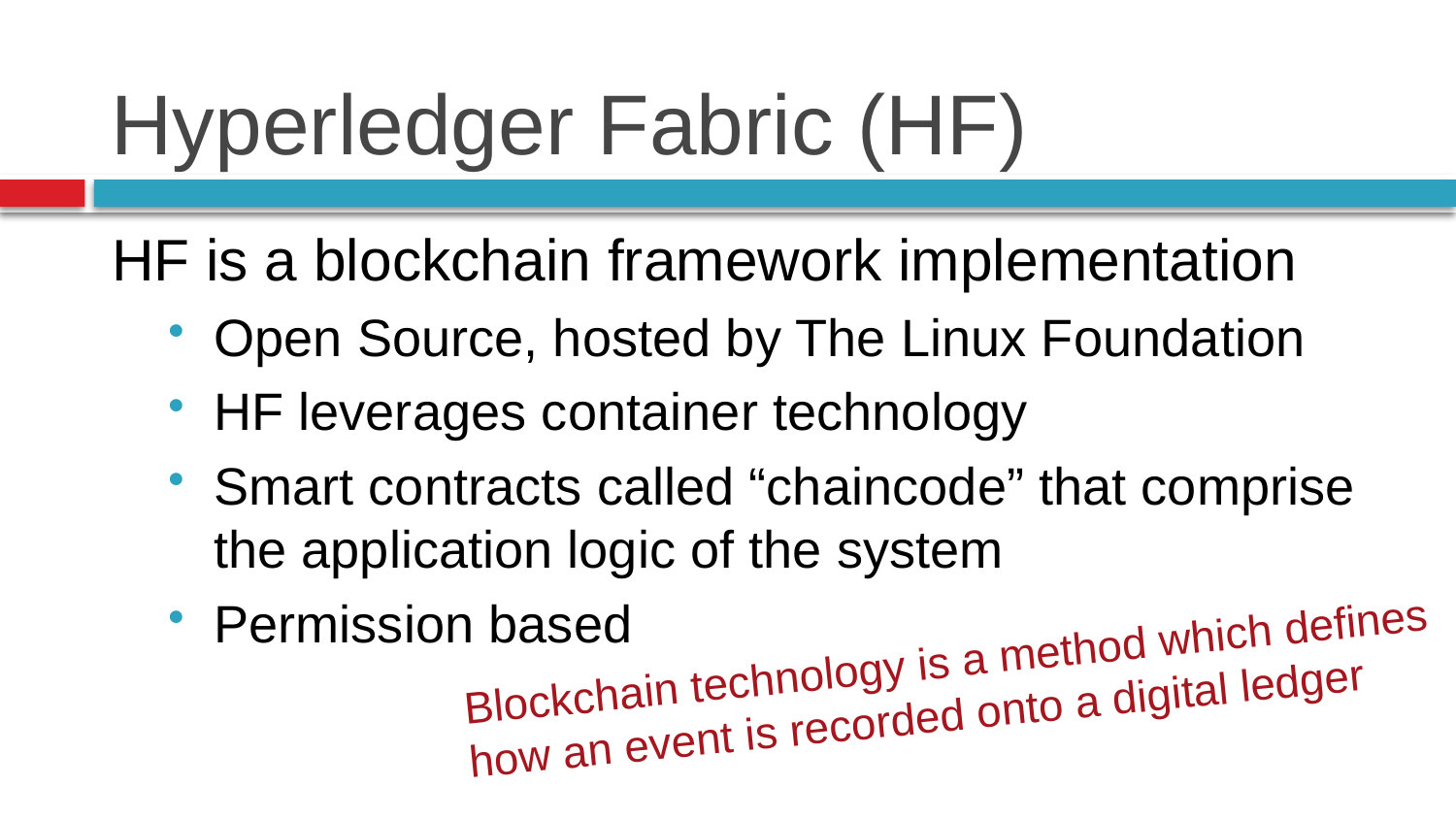

# Hyperledger Fabric (HF)
HF is a blockchain framework implementation
Open Source, hosted by The Linux Foundation
HF leverages container technology
Smart contracts called “chaincode” that comprise the application logic of the system
Permission based
Blockchain technology is a method which defines
how an event is recorded onto a digital ledger